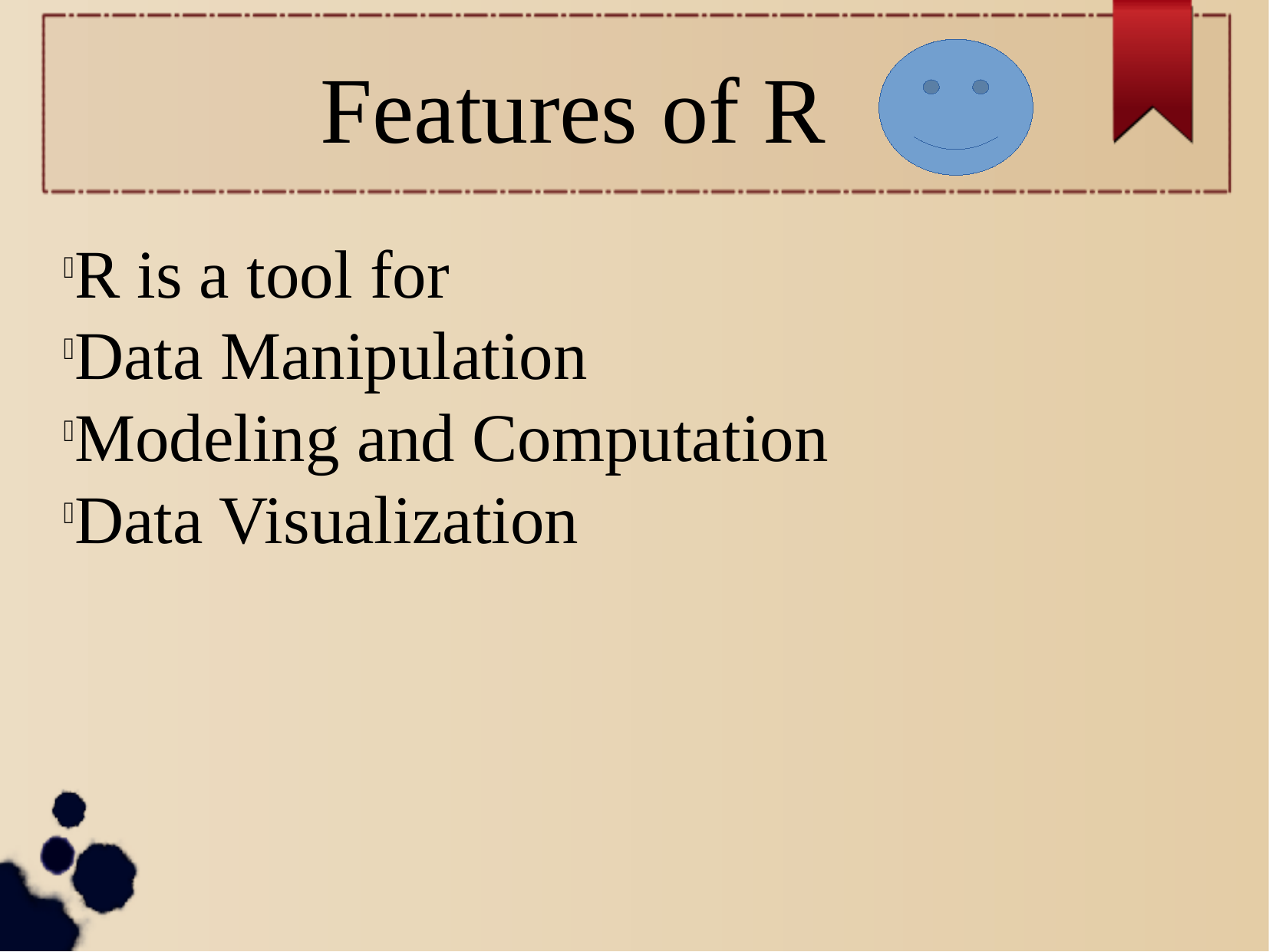

Features of R

R is a tool for
Data Manipulation
Modeling and Computation
Data Visualization